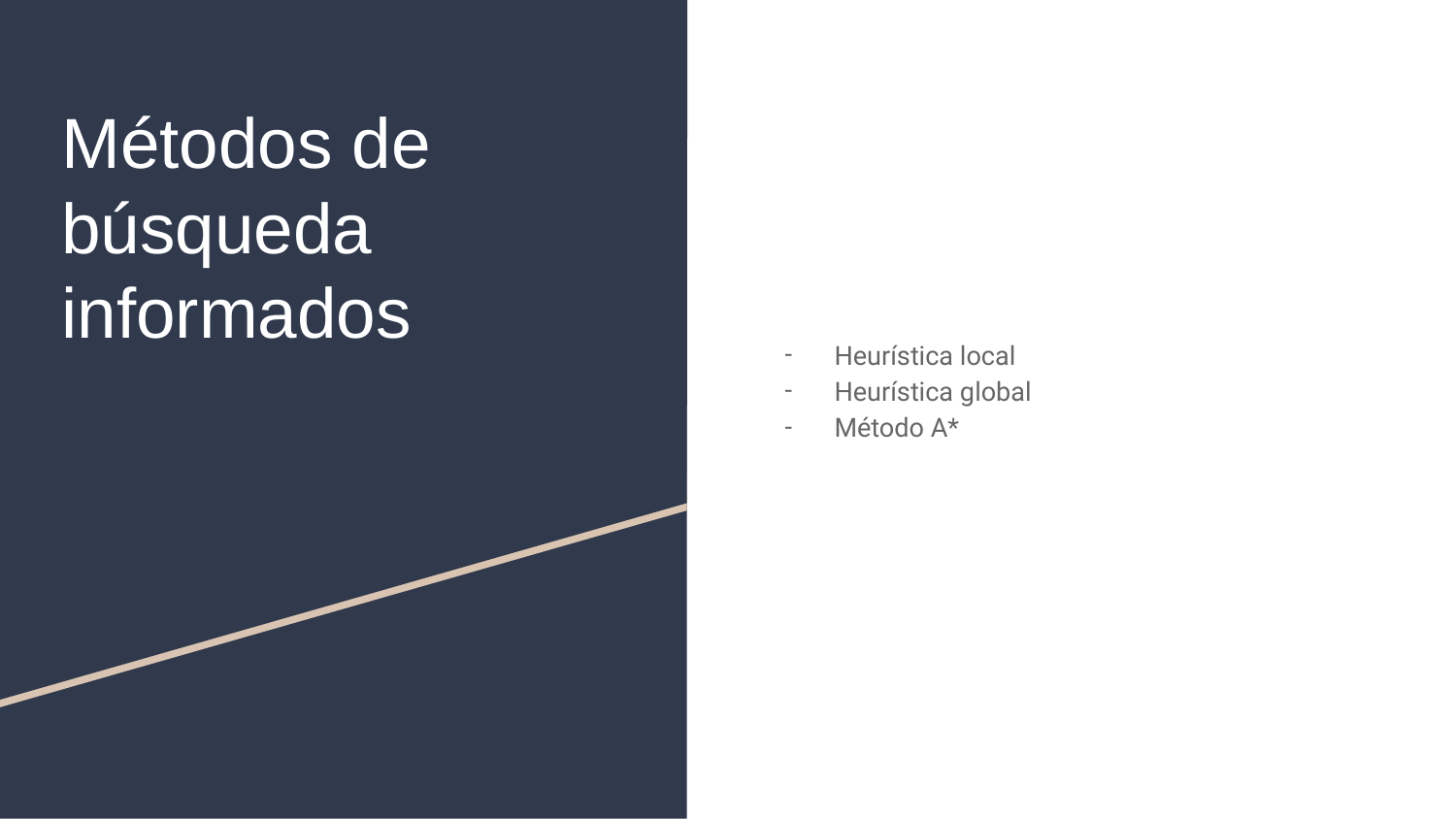

# Métodos de búsqueda informados

Heurística local
Heurística global
Método A*